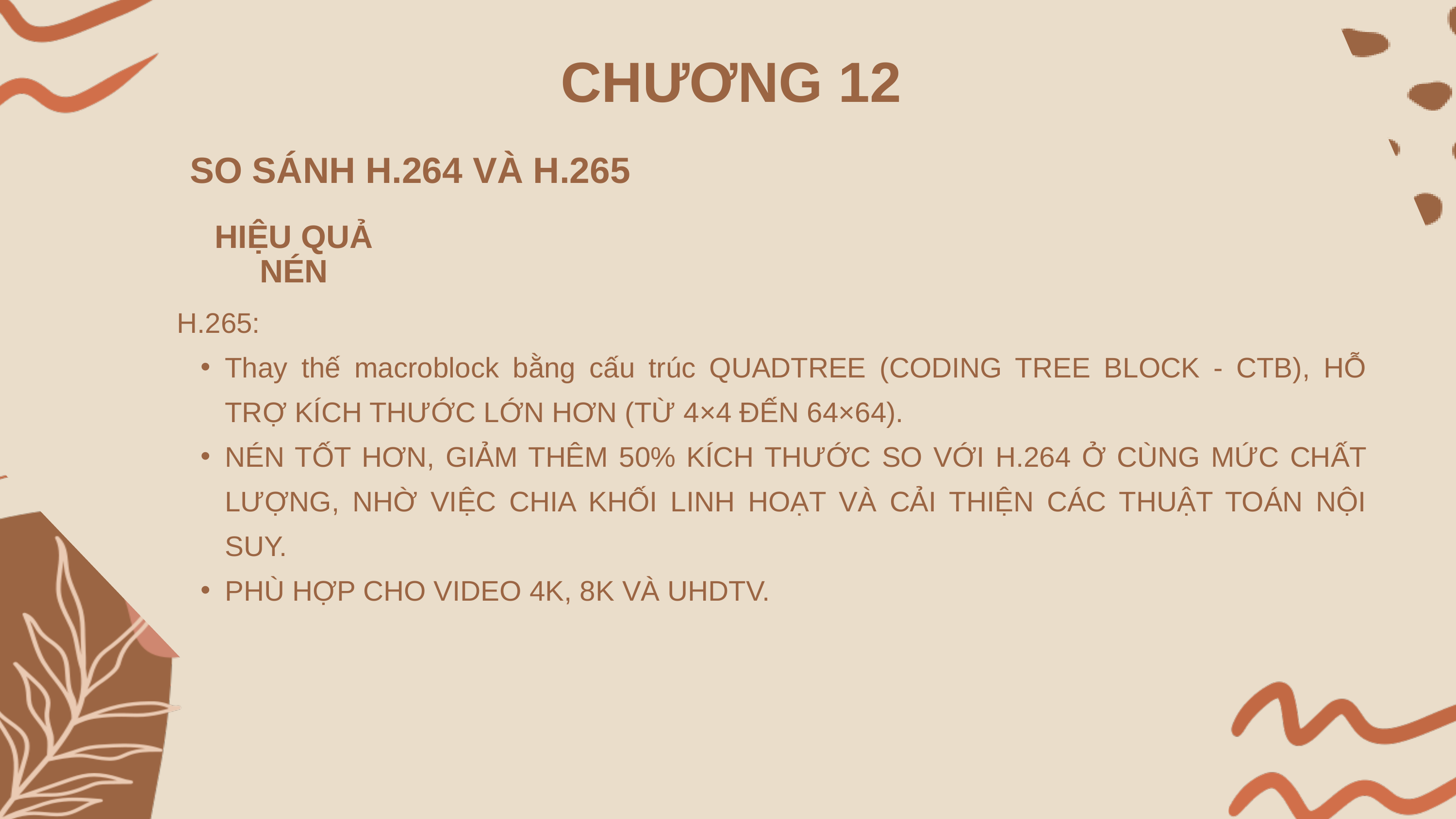

CHƯƠNG 12
SO SÁNH H.264 VÀ H.265
HIỆU QUẢ NÉN
H.265:
Thay thế macroblock bằng cấu trúc QUADTREE (CODING TREE BLOCK - CTB), HỖ TRỢ KÍCH THƯỚC LỚN HƠN (TỪ 4×4 ĐẾN 64×64).
NÉN TỐT HƠN, GIẢM THÊM 50% KÍCH THƯỚC SO VỚI H.264 Ở CÙNG MỨC CHẤT LƯỢNG, NHỜ VIỆC CHIA KHỐI LINH HOẠT VÀ CẢI THIỆN CÁC THUẬT TOÁN NỘI SUY.
PHÙ HỢP CHO VIDEO 4K, 8K VÀ UHDTV.